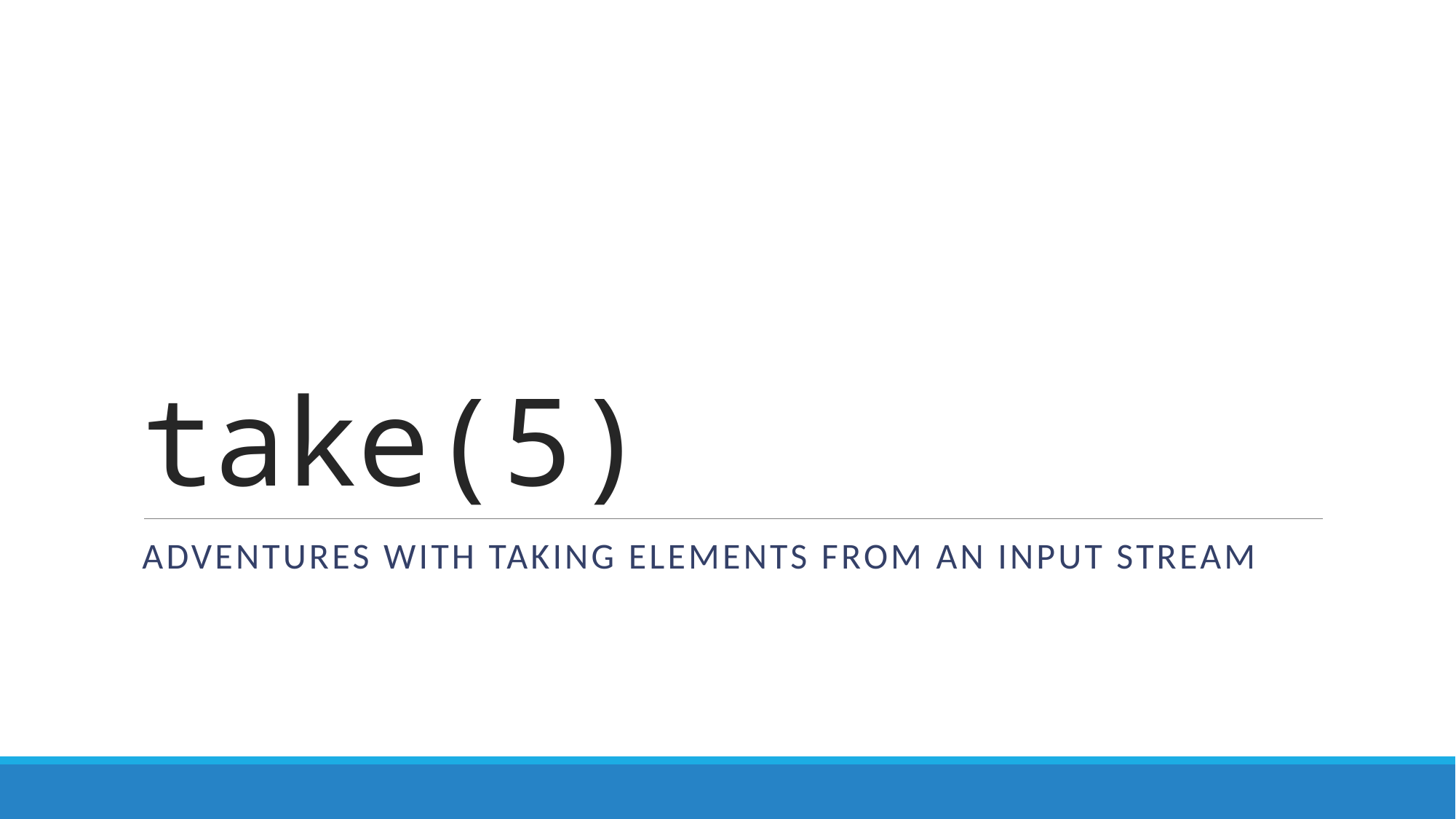

# take(5)
Adventures with taking elements from an input stream